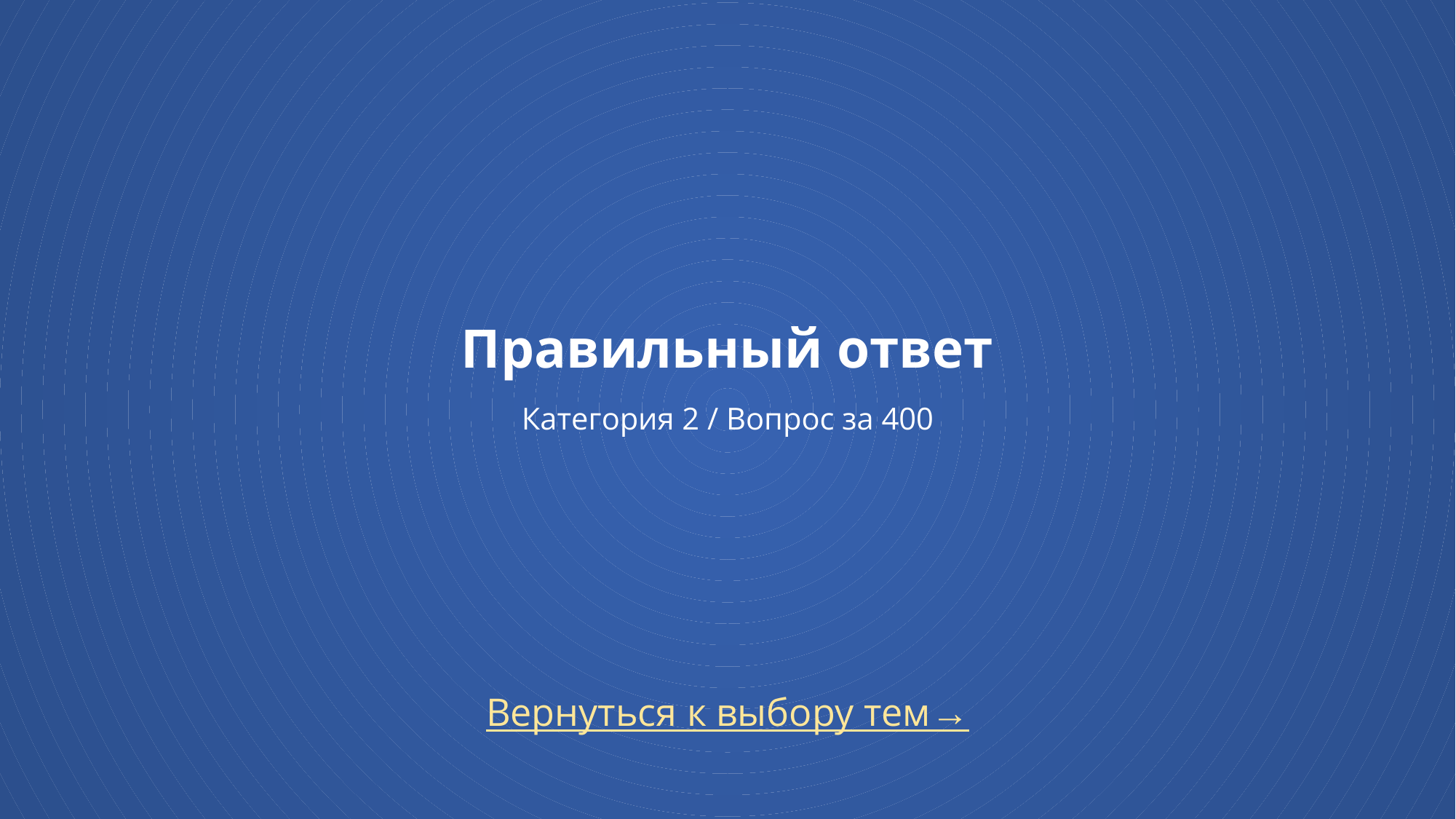

# Правильный ответ Категория 2 / Вопрос за 400
Вернуться к выбору тем→